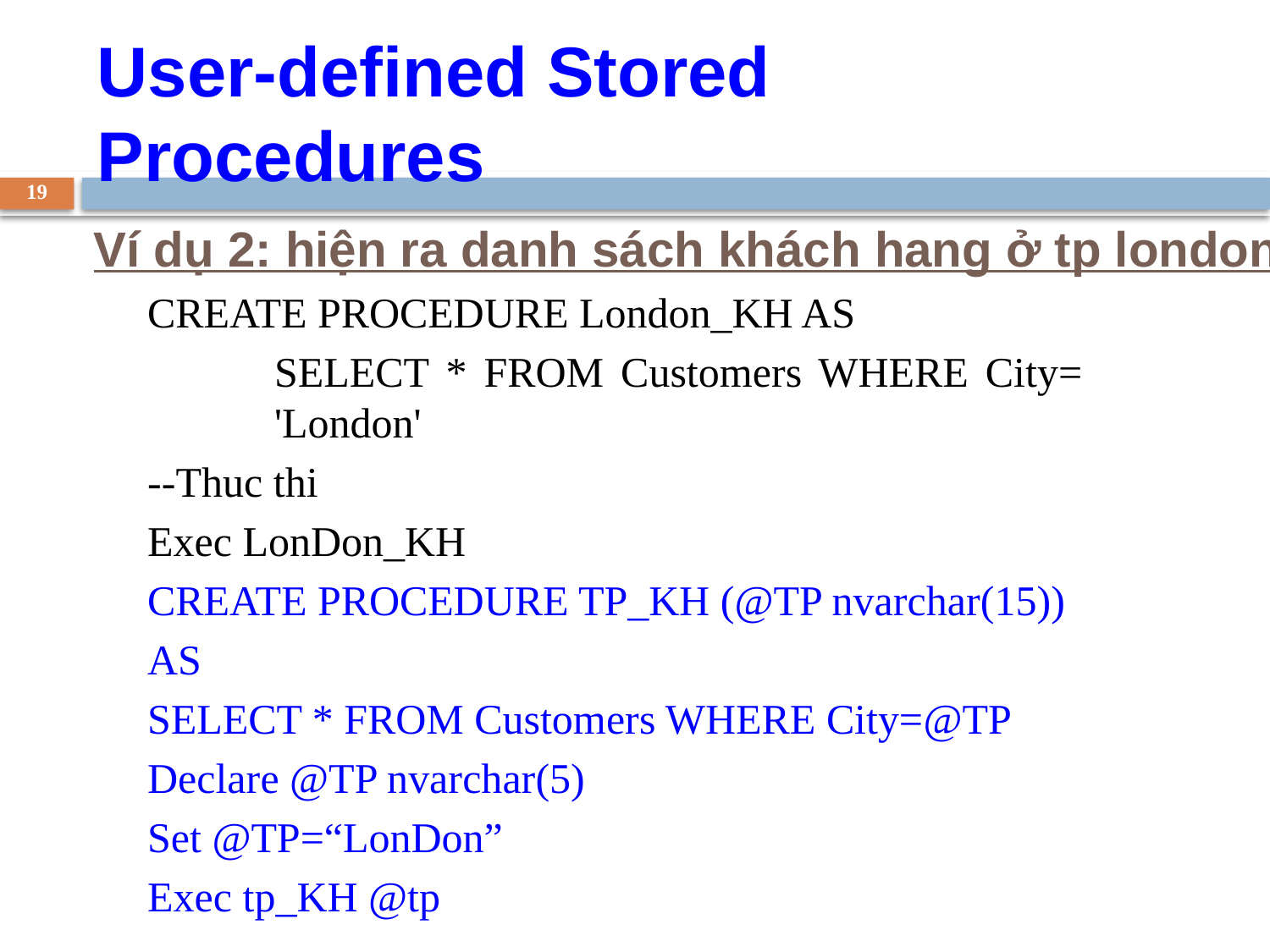

User-defined Stored Procedures
19
Ví dụ 2: hiện ra danh sách khách hang ở tp london
CREATE PROCEDURE London_KH AS
	SELECT * FROM Customers WHERE City= 	'London'
--Thuc thi
Exec LonDon_KH
CREATE PROCEDURE TP_KH (@TP nvarchar(15))
AS
SELECT * FROM Customers WHERE City=@TP
Declare @TP nvarchar(5)
Set @TP=“LonDon”
Exec tp_KH @tp